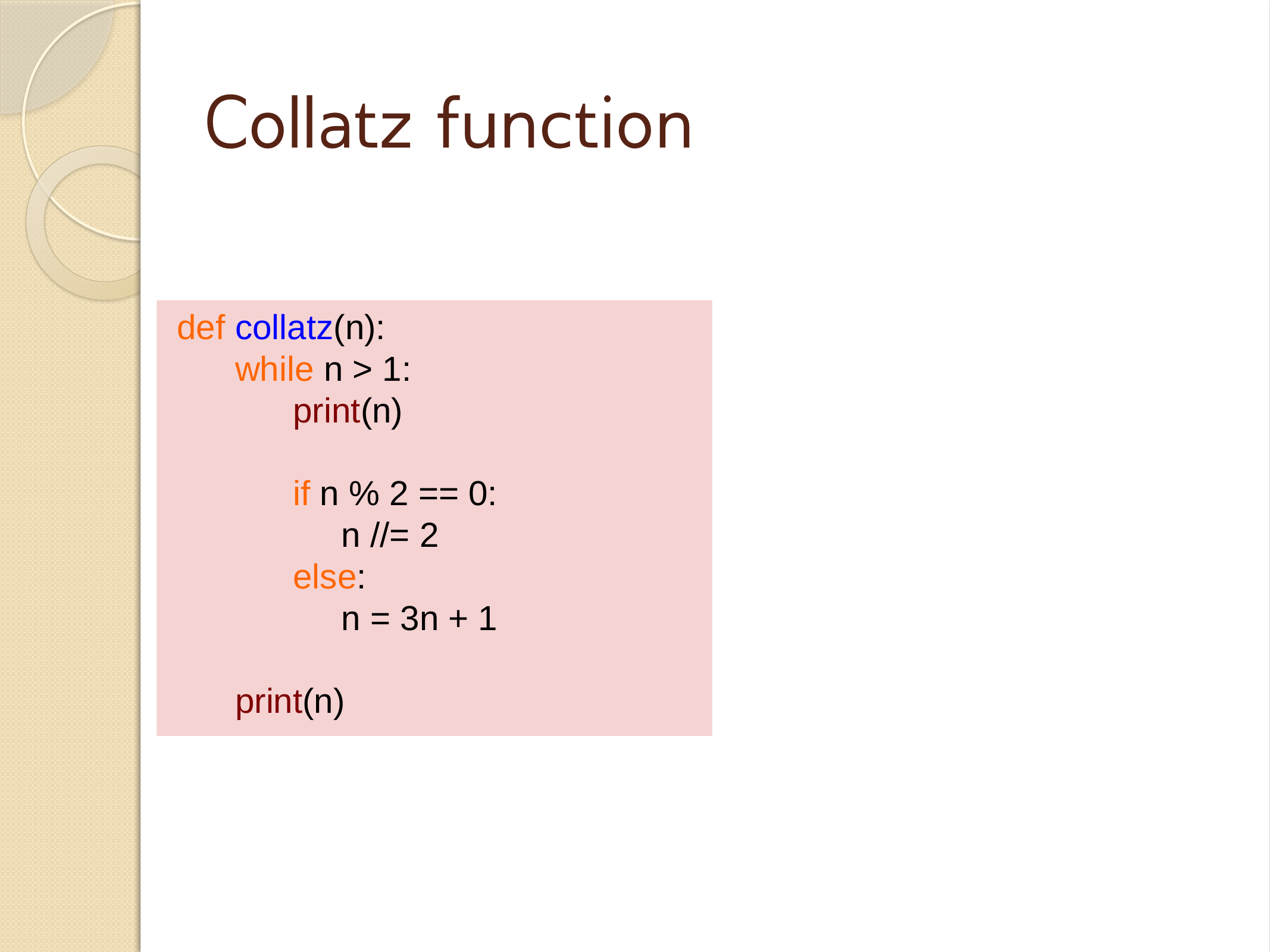

# Collatz function
def collatz(n):
      while n > 1:
            print(n)

            if n % 2 == 0:
                 n //= 2
            else:
                 n = 3n + 1

      print(n)